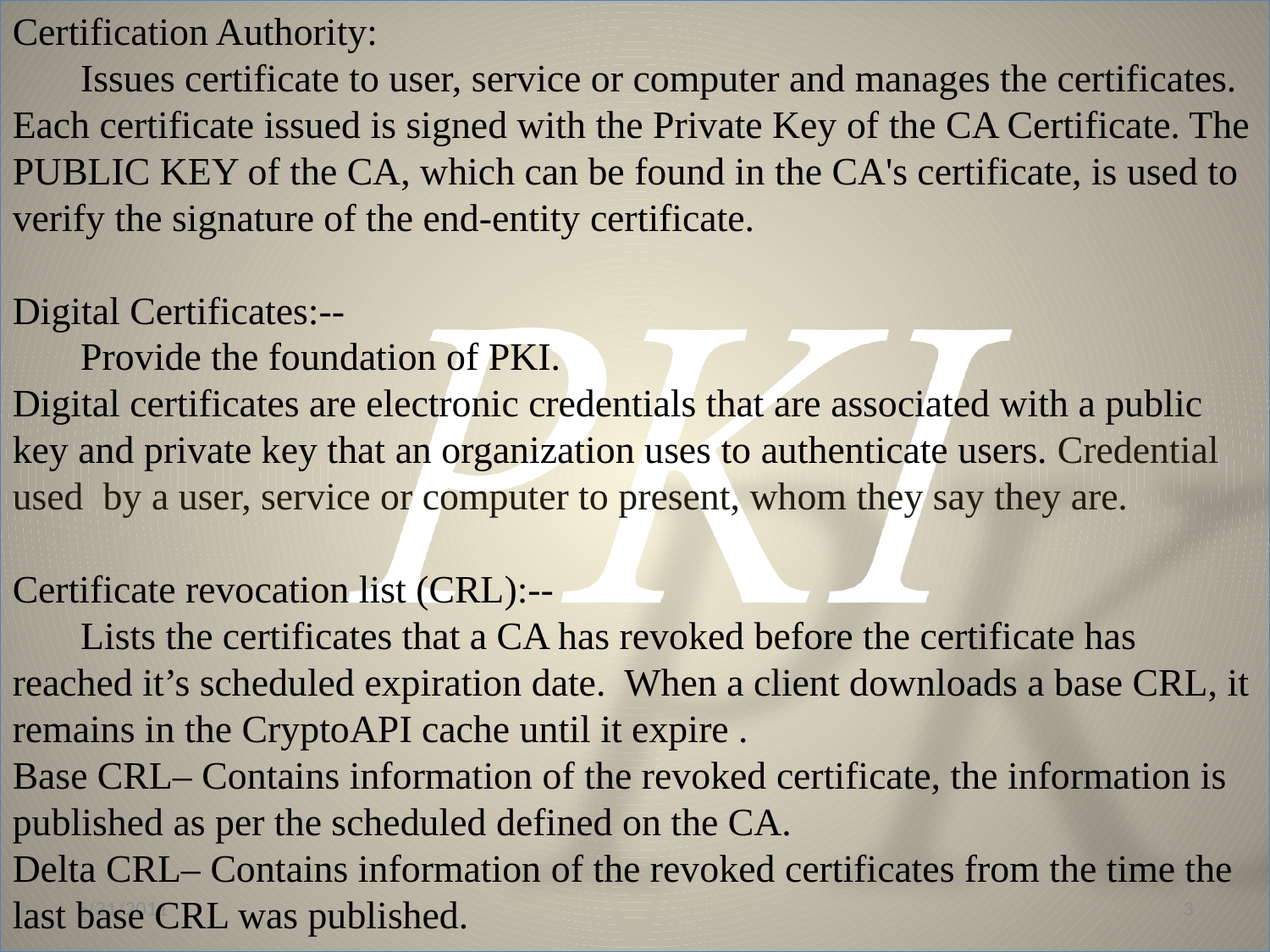

Certification Authority:
       Issues certificate to user, service or computer and manages the certificates.  Each certificate issued is signed with the Private Key of the CA Certificate. The PUBLIC KEY of the CA, which can be found in the CA's certificate, is used to verify the signature of the end-entity certificate.
Digital Certificates:--
       Provide the foundation of PKI.
Digital certificates are electronic credentials that are associated with a public key and private key that an organization uses to authenticate users. Credential used  by a user, service or computer to present, whom they say they are.

Certificate revocation list (CRL):--
       Lists the certificates that a CA has revoked before the certificate has reached it’s scheduled expiration date.  When a client downloads a base CRL, it remains in the CryptoAPI cache until it expire .
Base CRL– Contains information of the revoked certificate, the information is published as per the scheduled defined on the CA.
Delta CRL– Contains information of the revoked certificates from the time the last base CRL was published.